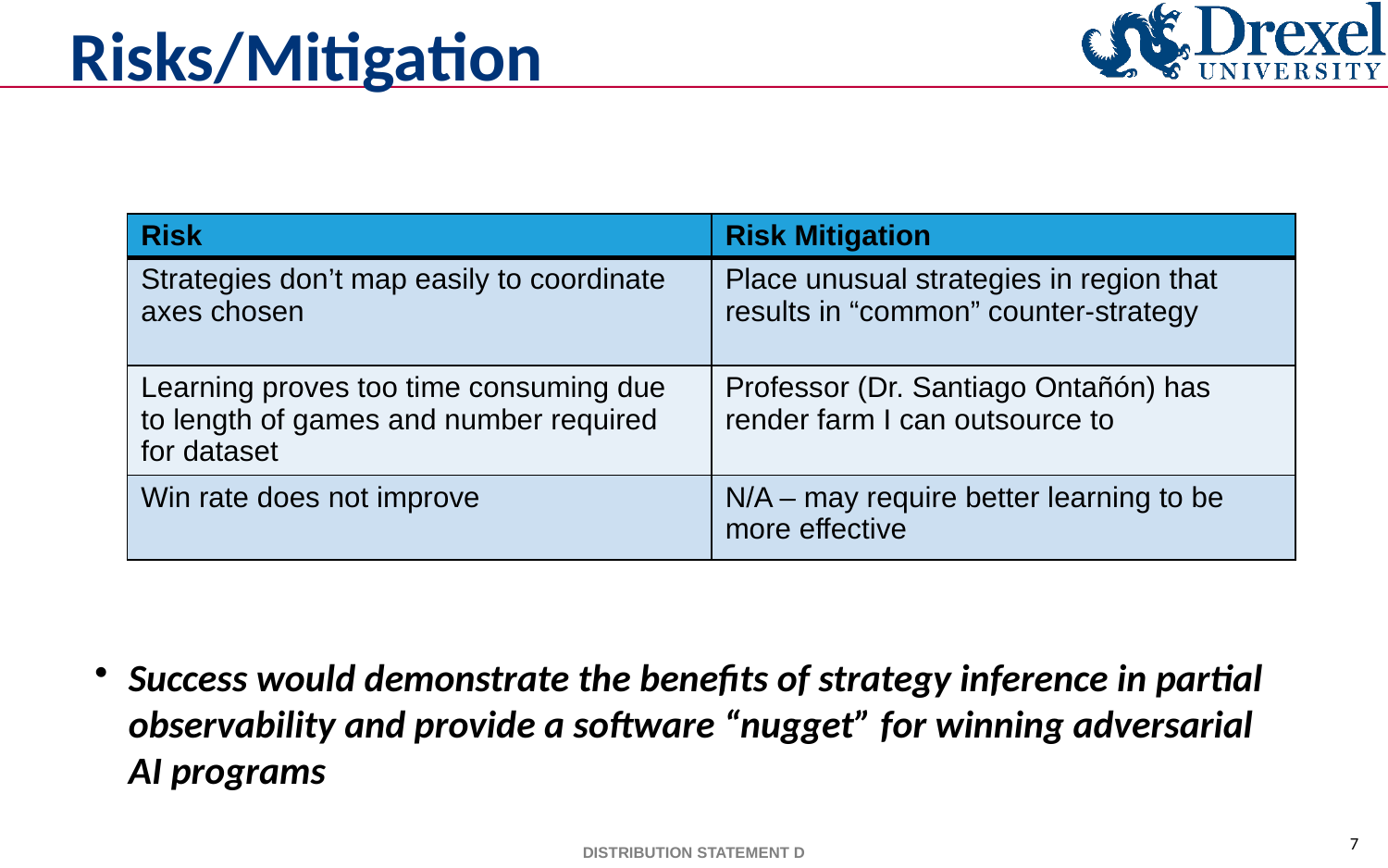

# Risks/Mitigation
| Risk | Risk Mitigation |
| --- | --- |
| Strategies don’t map easily to coordinate axes chosen | Place unusual strategies in region that results in “common” counter-strategy |
| Learning proves too time consuming due to length of games and number required for dataset | Professor (Dr. Santiago Ontañón) has render farm I can outsource to |
| Win rate does not improve | N/A – may require better learning to be more effective |
Success would demonstrate the benefits of strategy inference in partial observability and provide a software “nugget” for winning adversarial AI programs